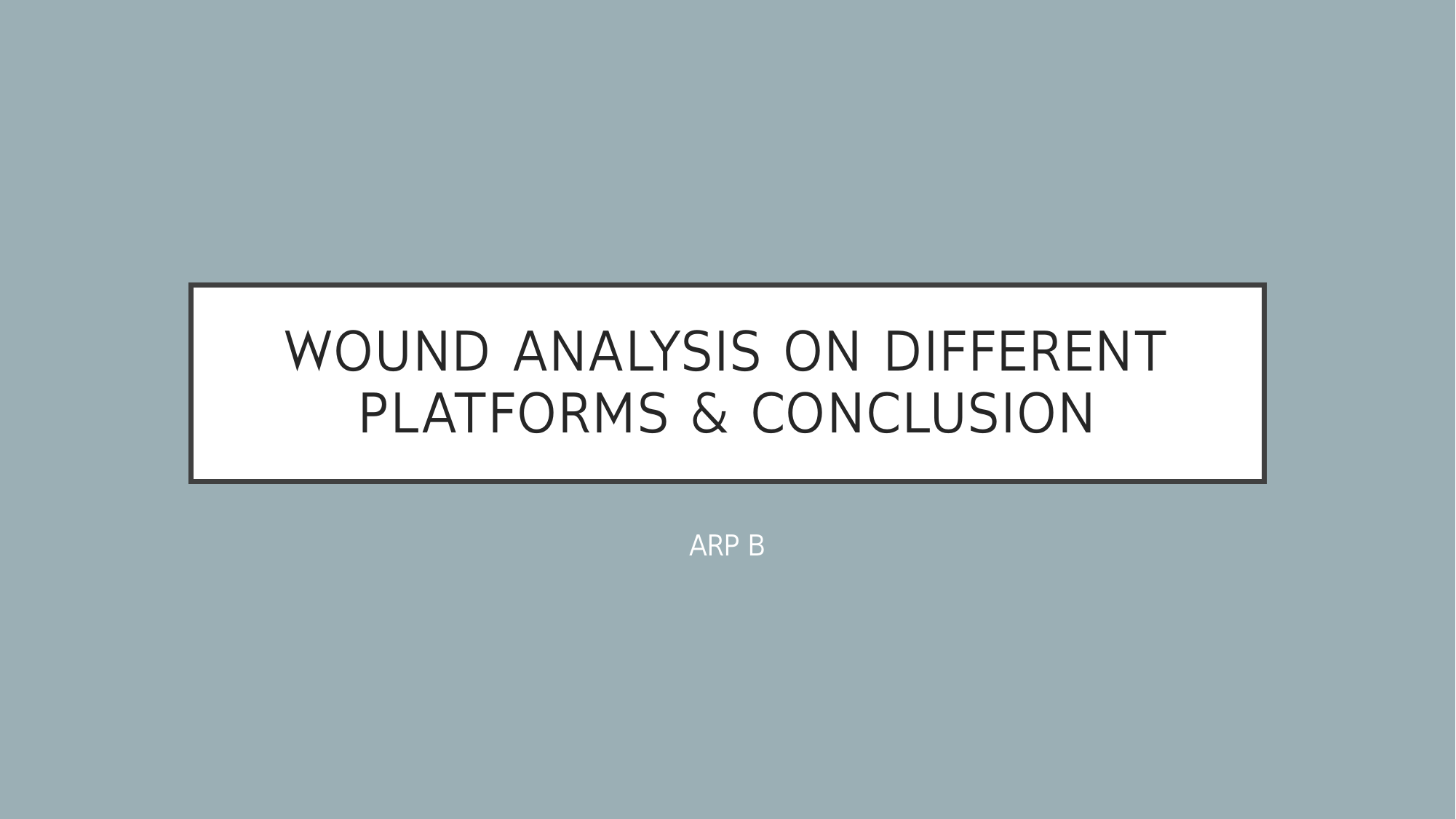

# Wound Analysis On different platforms & CoNCLUSION
ARP B